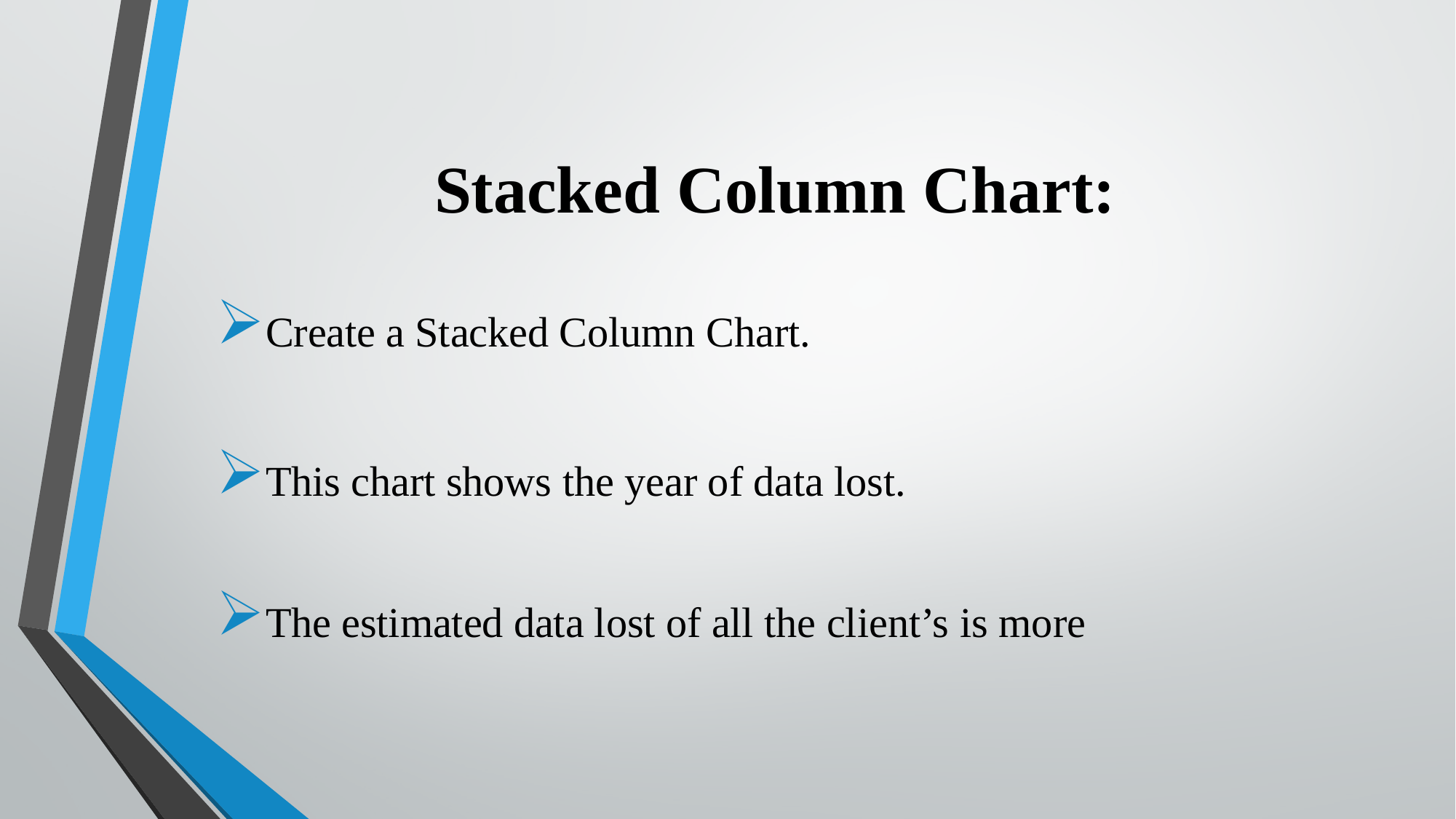

# Stacked Column Chart:
Create a Stacked Column Chart.

This chart shows the year of data lost.

The estimated data lost of all the client’s is more